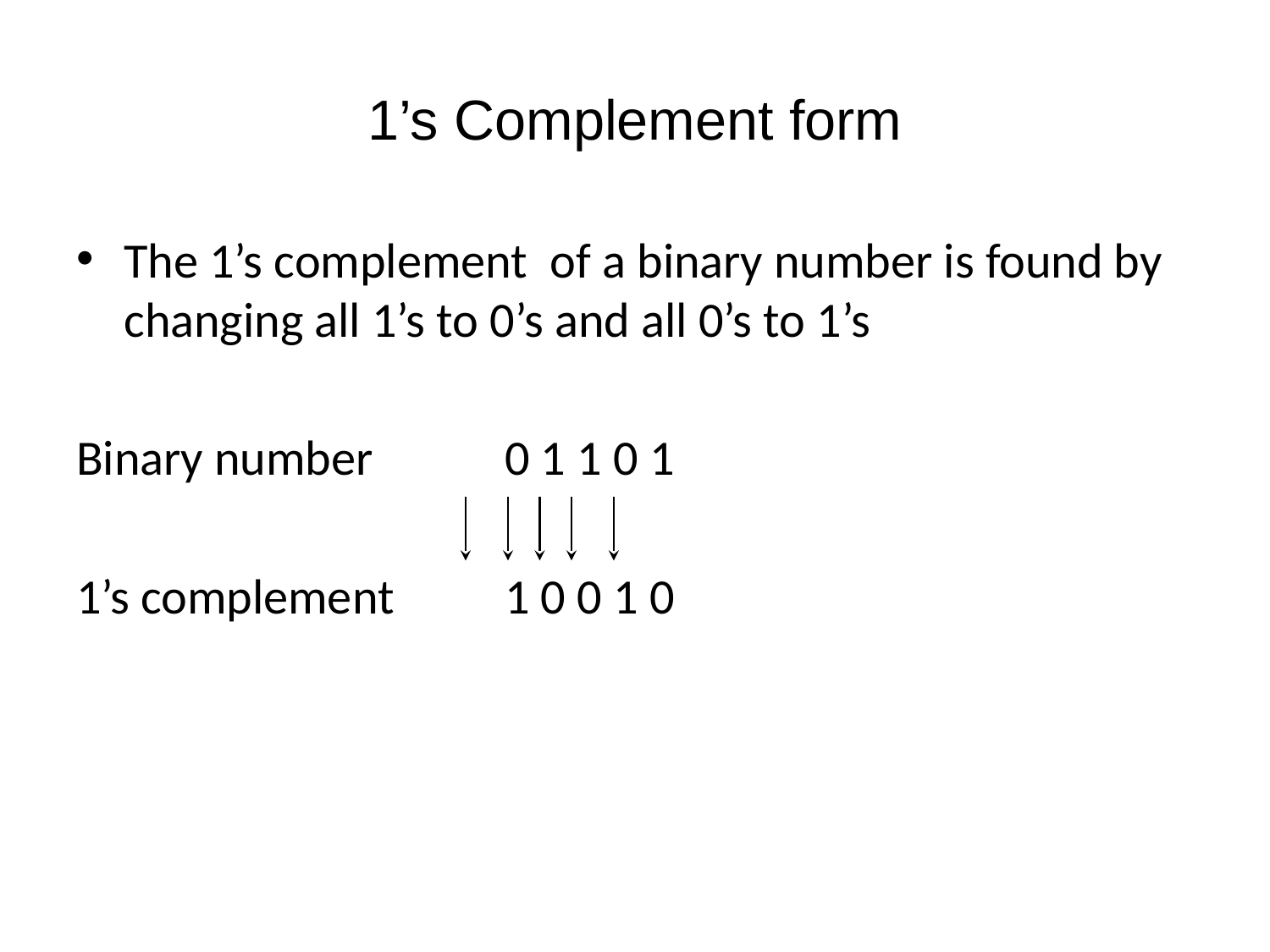

# 1’s Complement form
The 1’s complement  of a binary number is found by changing all 1’s to 0’s and all 0’s to 1’s

Binary number 	0 1 1 0 1

1’s complement	1 0 0 1 0